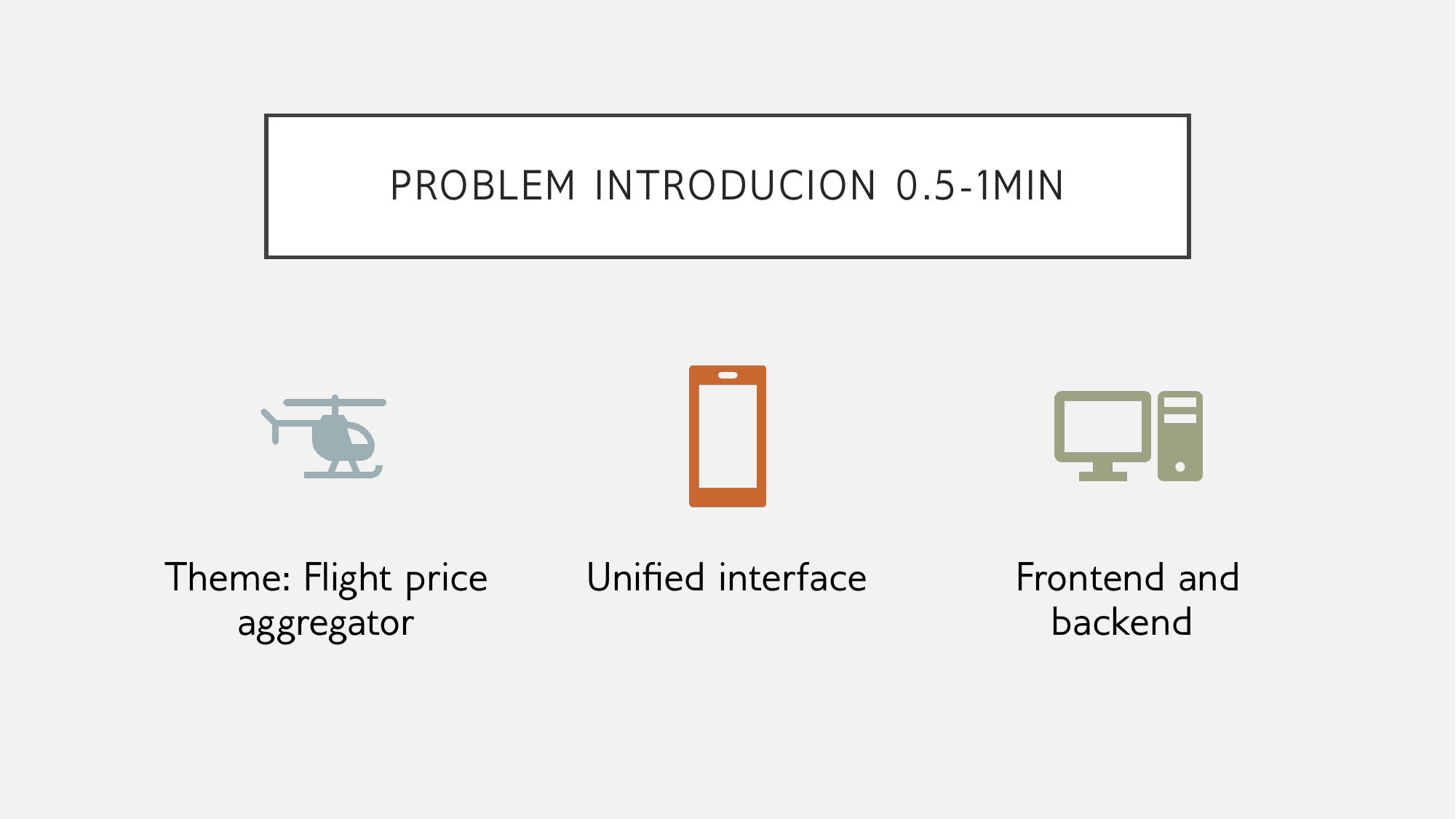

# Problem introducion 0.5-1min
Theme: Flight price aggregator
Unified interface
Frontend and backend